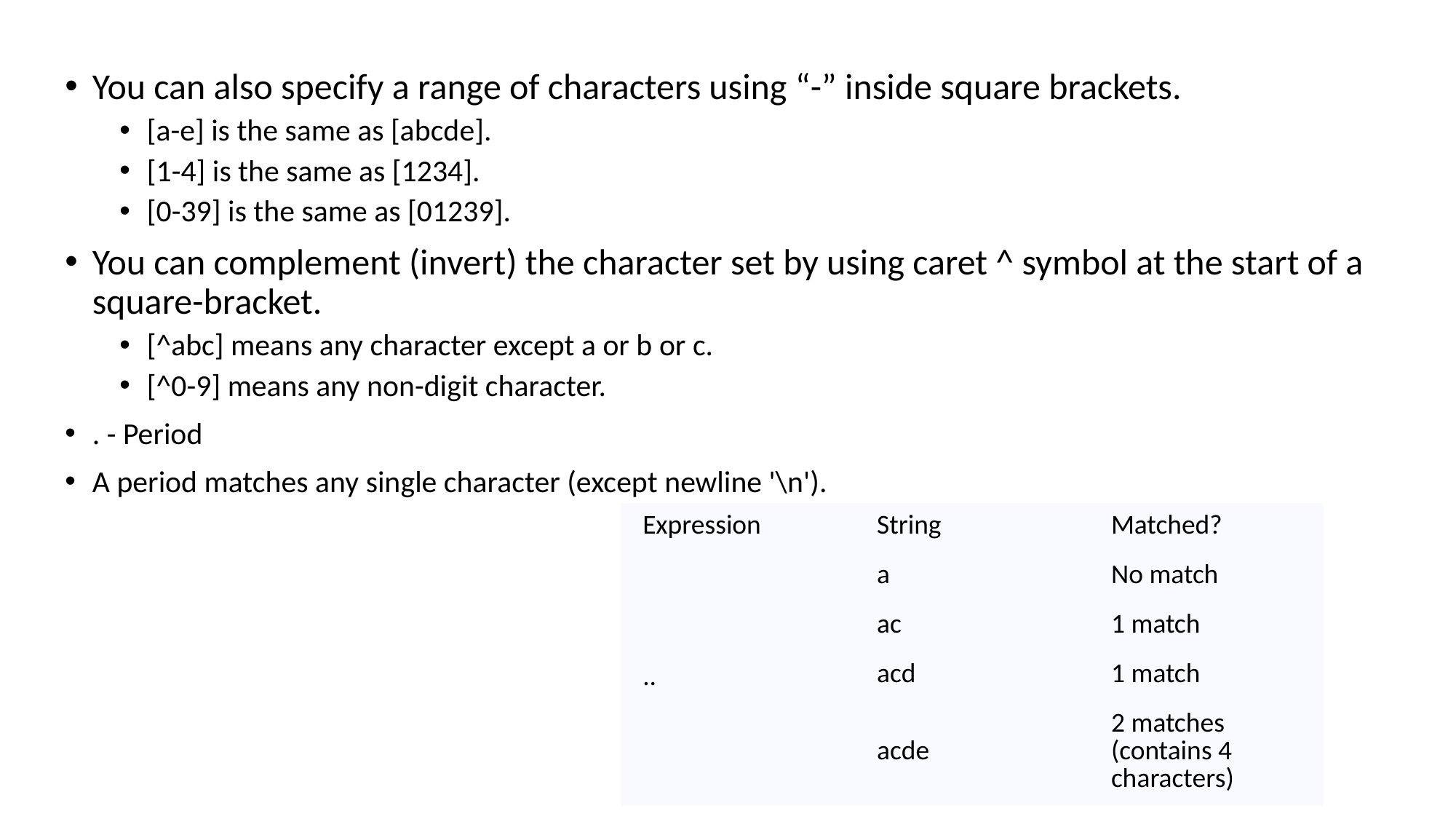

You can also specify a range of characters using “-” inside square brackets.
[a-e] is the same as [abcde].
[1-4] is the same as [1234].
[0-39] is the same as [01239].
You can complement (invert) the character set by using caret ^ symbol at the start of a square-bracket.
[^abc] means any character except a or b or c.
[^0-9] means any non-digit character.
. - Period
A period matches any single character (except newline '\n').
| Expression | String | Matched? |
| --- | --- | --- |
| .. | a | No match |
|  | ac | 1 match |
|  | acd | 1 match |
|  | acde | 2 matches (contains 4 characters) |